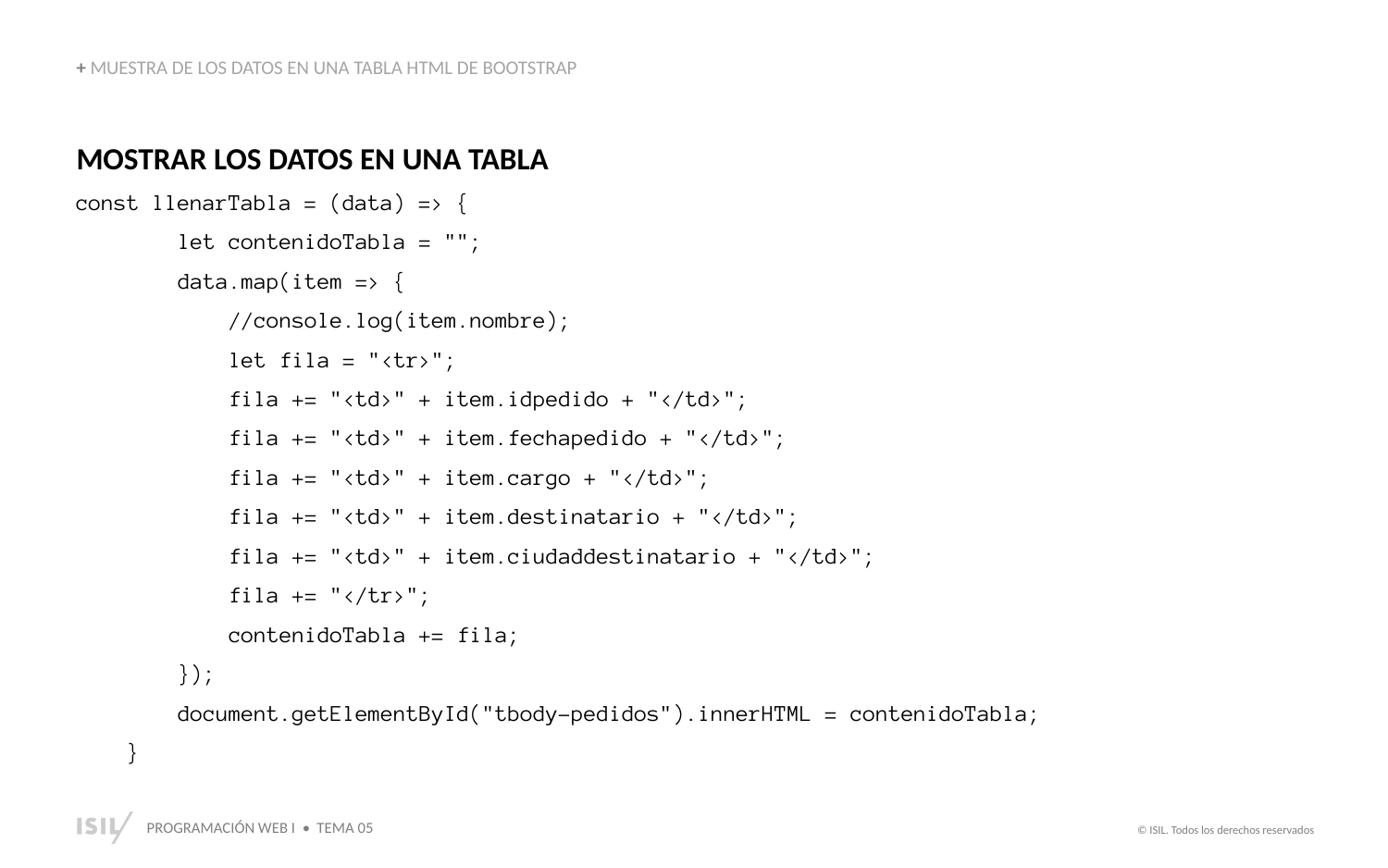

+ MUESTRA DE LOS DATOS EN UNA TABLA HTML DE BOOTSTRAP
MOSTRAR LOS DATOS EN UNA TABLA
const llenarTabla = (data) => {
        let contenidoTabla = "";
        data.map(item => {
            //console.log(item.nombre);
            let fila = "<tr>";
            fila += "<td>" + item.idpedido + "</td>";
            fila += "<td>" + item.fechapedido + "</td>";
            fila += "<td>" + item.cargo + "</td>";
            fila += "<td>" + item.destinatario + "</td>";
            fila += "<td>" + item.ciudaddestinatario + "</td>";
            fila += "</tr>";
            contenidoTabla += fila;
        });
        document.getElementById("tbody-pedidos").innerHTML = contenidoTabla;
    }